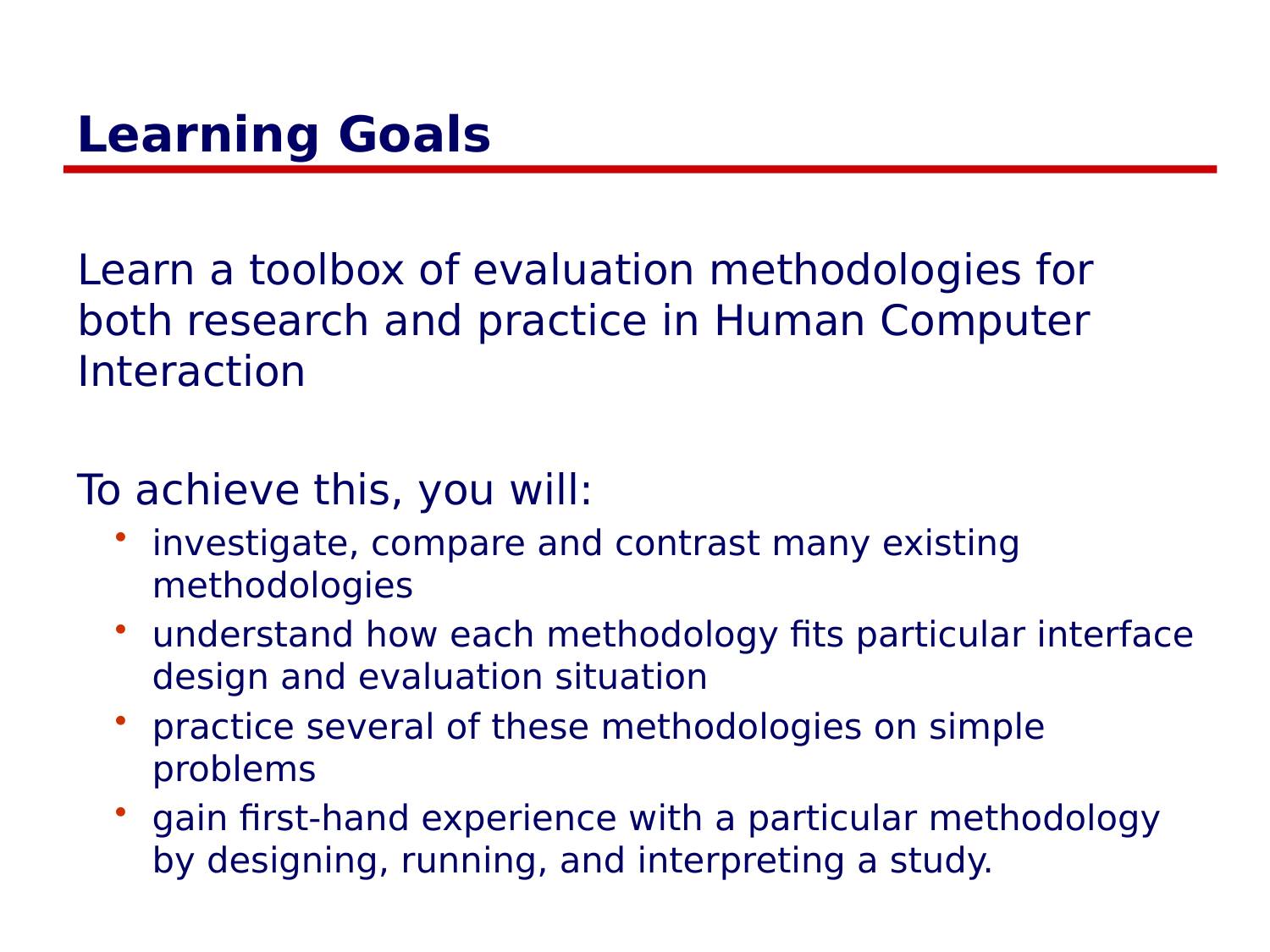

# Learning Goals
Learn a toolbox of evaluation methodologies for both research and practice in Human Computer Interaction

To achieve this, you will:
investigate, compare and contrast many existing methodologies
understand how each methodology fits particular interface design and evaluation situation
practice several of these methodologies on simple problems
gain first-hand experience with a particular methodology by designing, running, and interpreting a study.